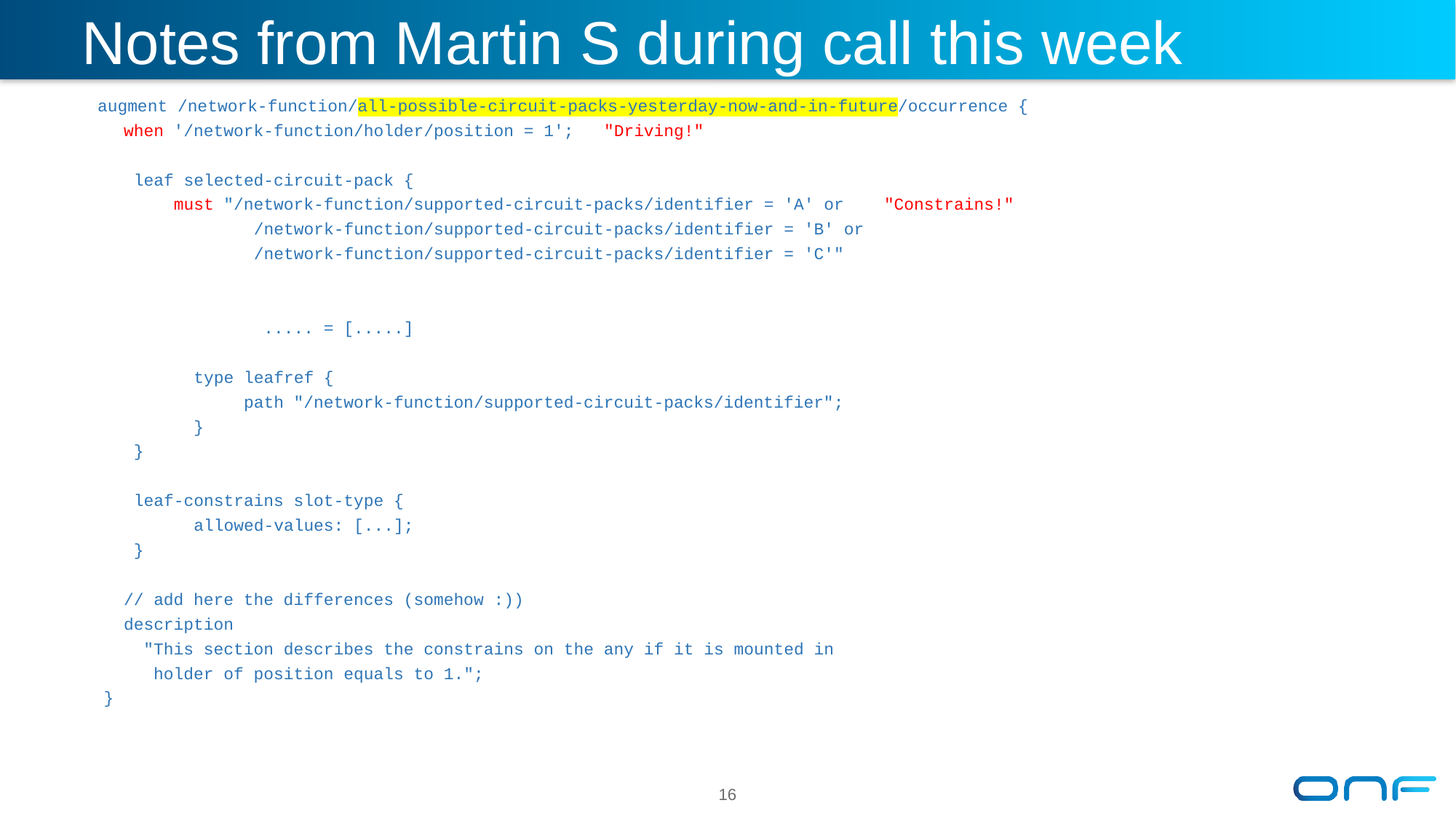

# Notes from Martin S during call this week
  augment /network-function/all-possible-circuit-packs-yesterday-now-and-in-future/occurrence {
    when '/network-function/holder/position = 1';   "Driving!"

     leaf selected-circuit-pack {
         must "/network-function/supported-circuit-packs/identifier = 'A' or    "Constrains!"
                 /network-function/supported-circuit-packs/identifier = 'B' or
                 /network-function/supported-circuit-packs/identifier = 'C'"

                  ..... = [.....]

           type leafref {
                path "/network-function/supported-circuit-packs/identifier";
           }
     }

     leaf-constrains slot-type {
           allowed-values: [...];
     }

    // add here the differences (somehow :))
    description
      "This section describes the constrains on the any if it is mounted in
       holder of position equals to 1.";
  }

16